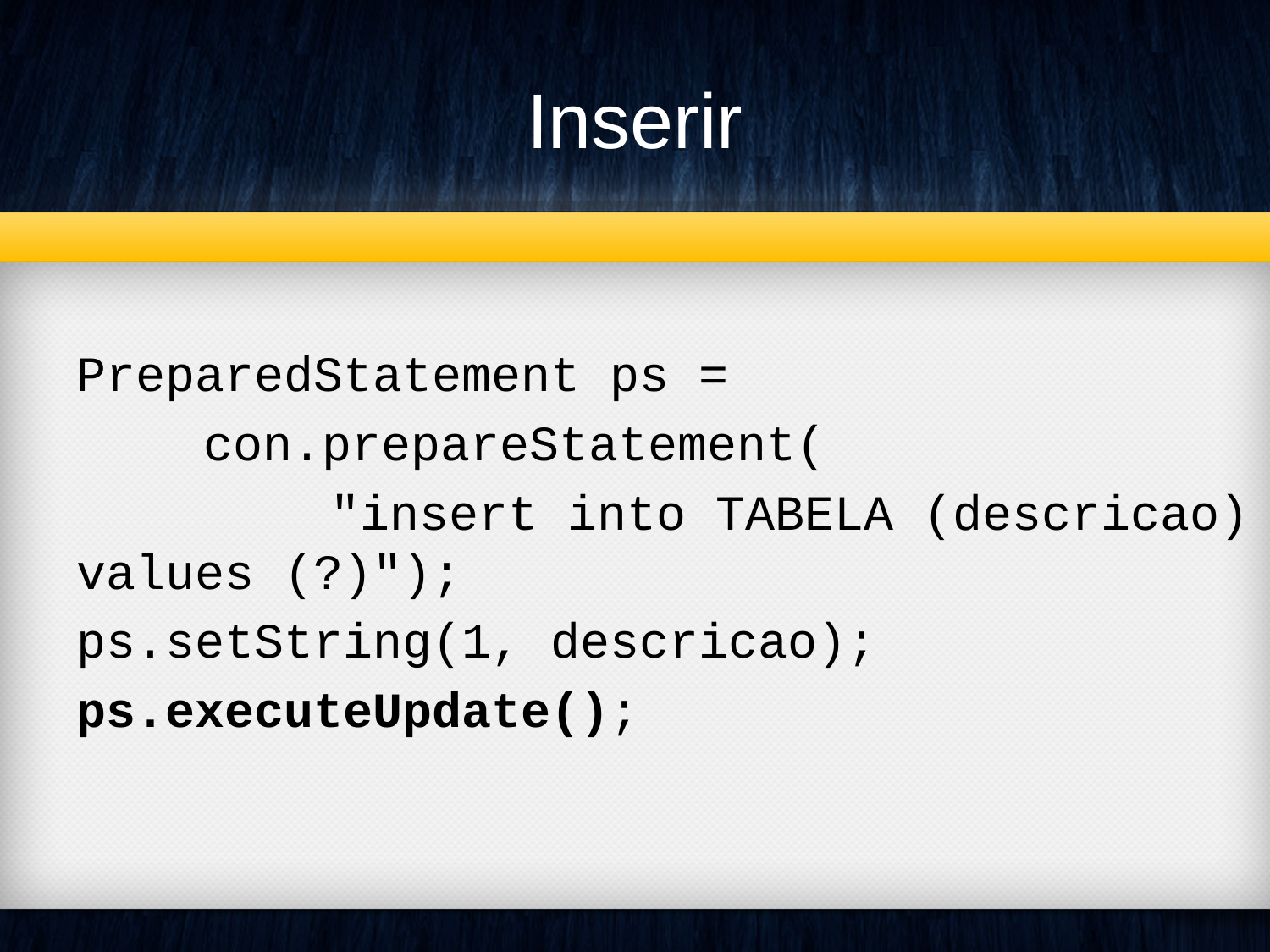

Inserir
PreparedStatement ps =
	con.prepareStatement(
		"insert into TABELA (descricao) values (?)");
ps.setString(1, descricao);
ps.executeUpdate();